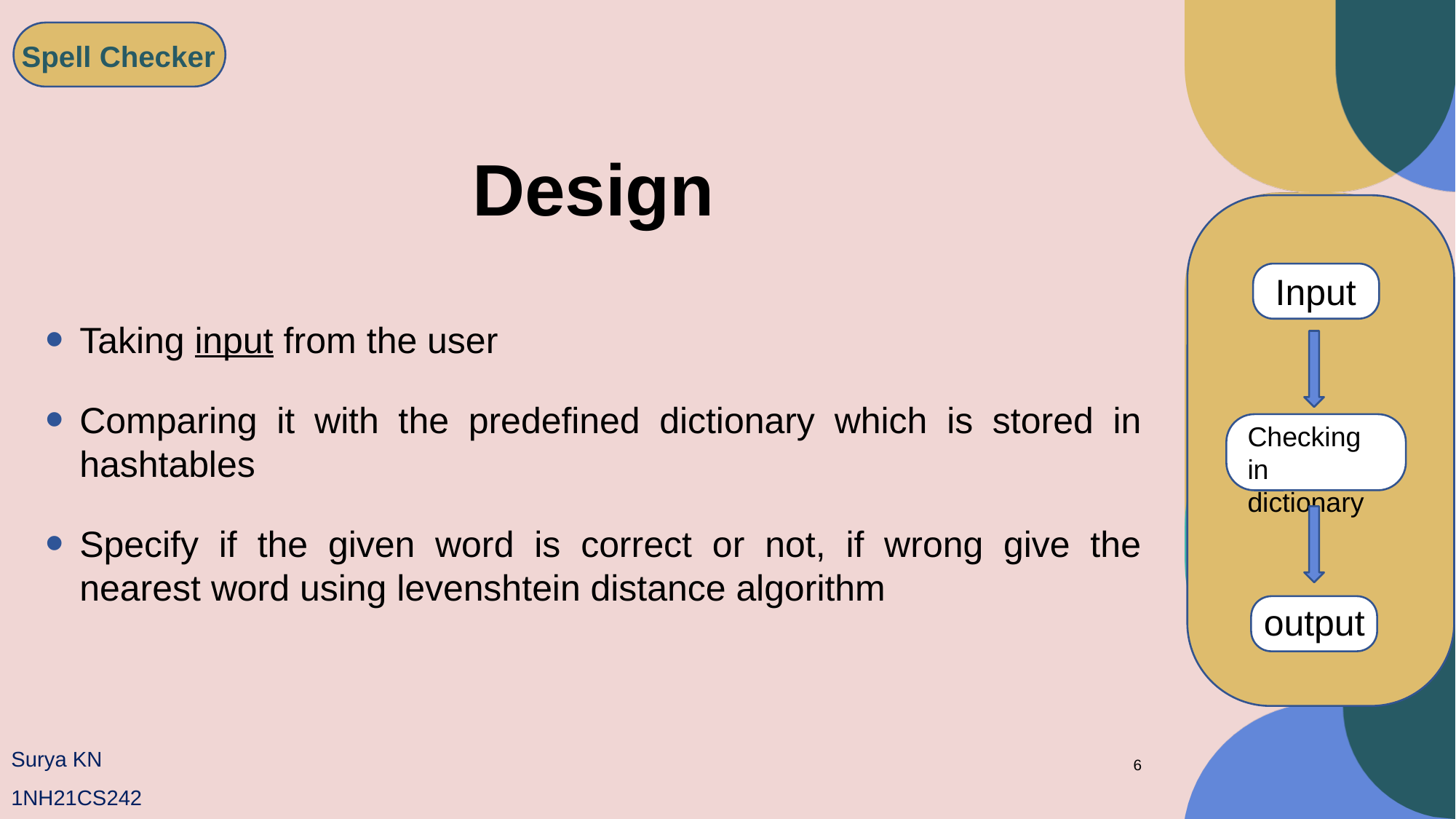

Spell Checker
# Design

c
Input
Taking input from the user
Comparing it with the predefined dictionary which is stored in hashtables
Specify if the given word is correct or not, if wrong give the nearest word using levenshtein distance algorithm

c
Checking in    dictionary

output
c
Surya KN
1NH21CS242
6